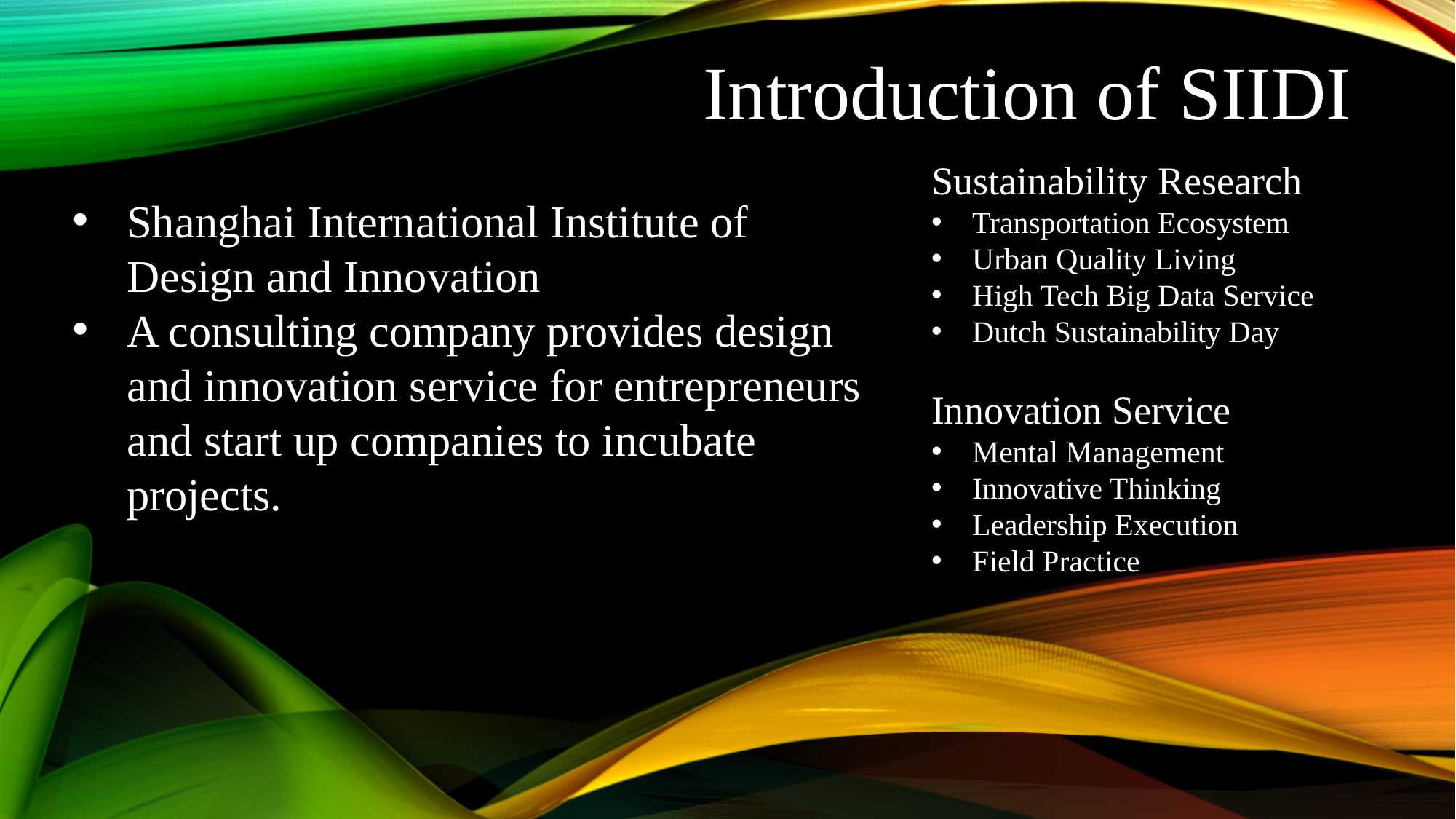

Introduction of SIIDI
Sustainability Research
Transportation Ecosystem
Urban Quality Living
High Tech Big Data Service
Dutch Sustainability Day

Innovation Service
Mental Management
Innovative Thinking
Leadership Execution
Field Practice

Shanghai International Institute of Design and Innovation
A consulting company provides design and innovation service for entrepreneurs and start up companies to incubate projects.